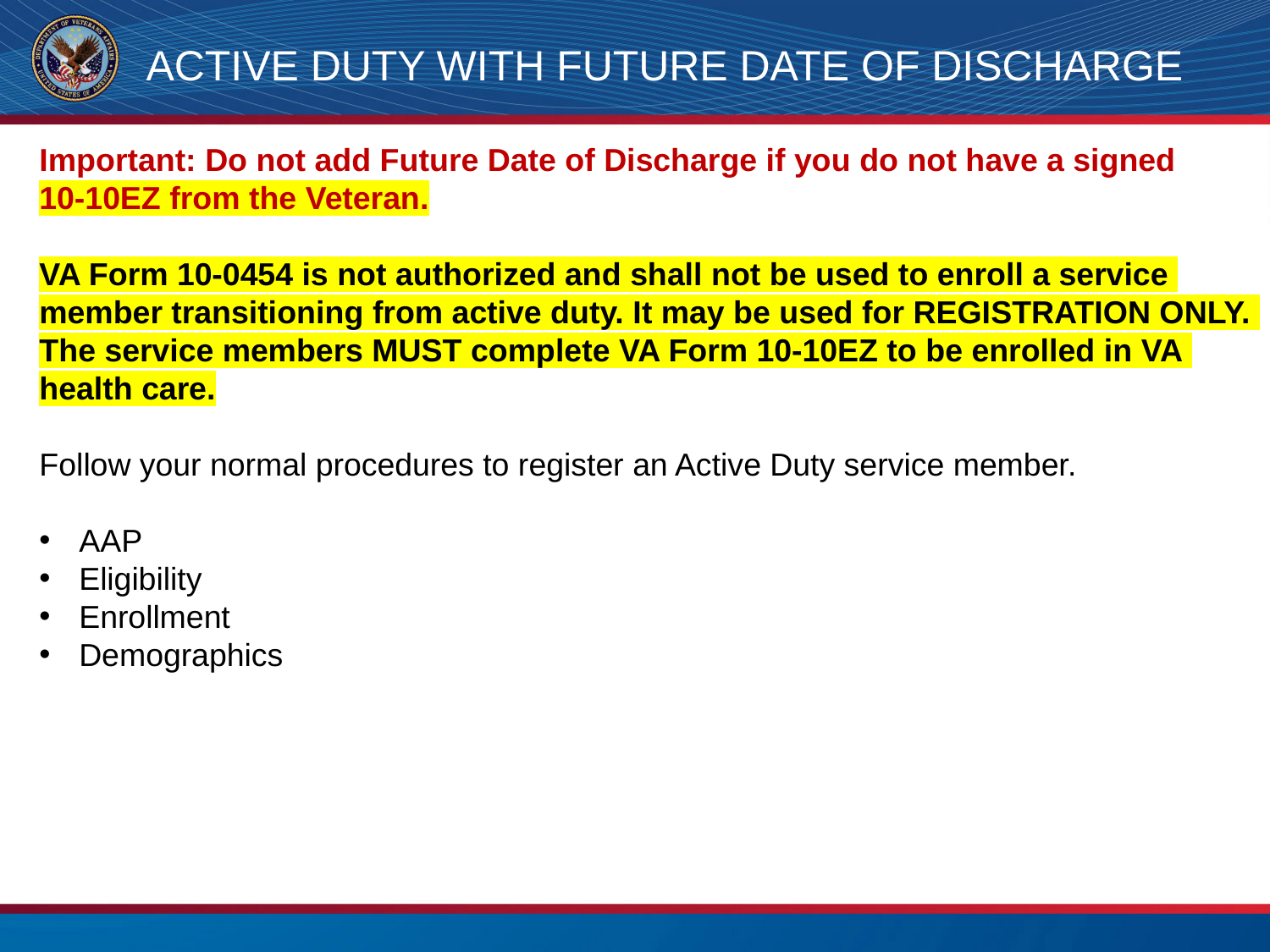

Active duty with future date of discharge
Important: Do not add Future Date of Discharge if you do not have a signed
10-10EZ from the Veteran.

VA Form 10-0454 is not authorized and shall not be used to enroll a service
member transitioning from active duty. It may be used for REGISTRATION ONLY.
The service members MUST complete VA Form 10-10EZ to be enrolled in VA
health care.

Follow your normal procedures to register an Active Duty service member.

AAP
Eligibility
Enrollment
Demographics